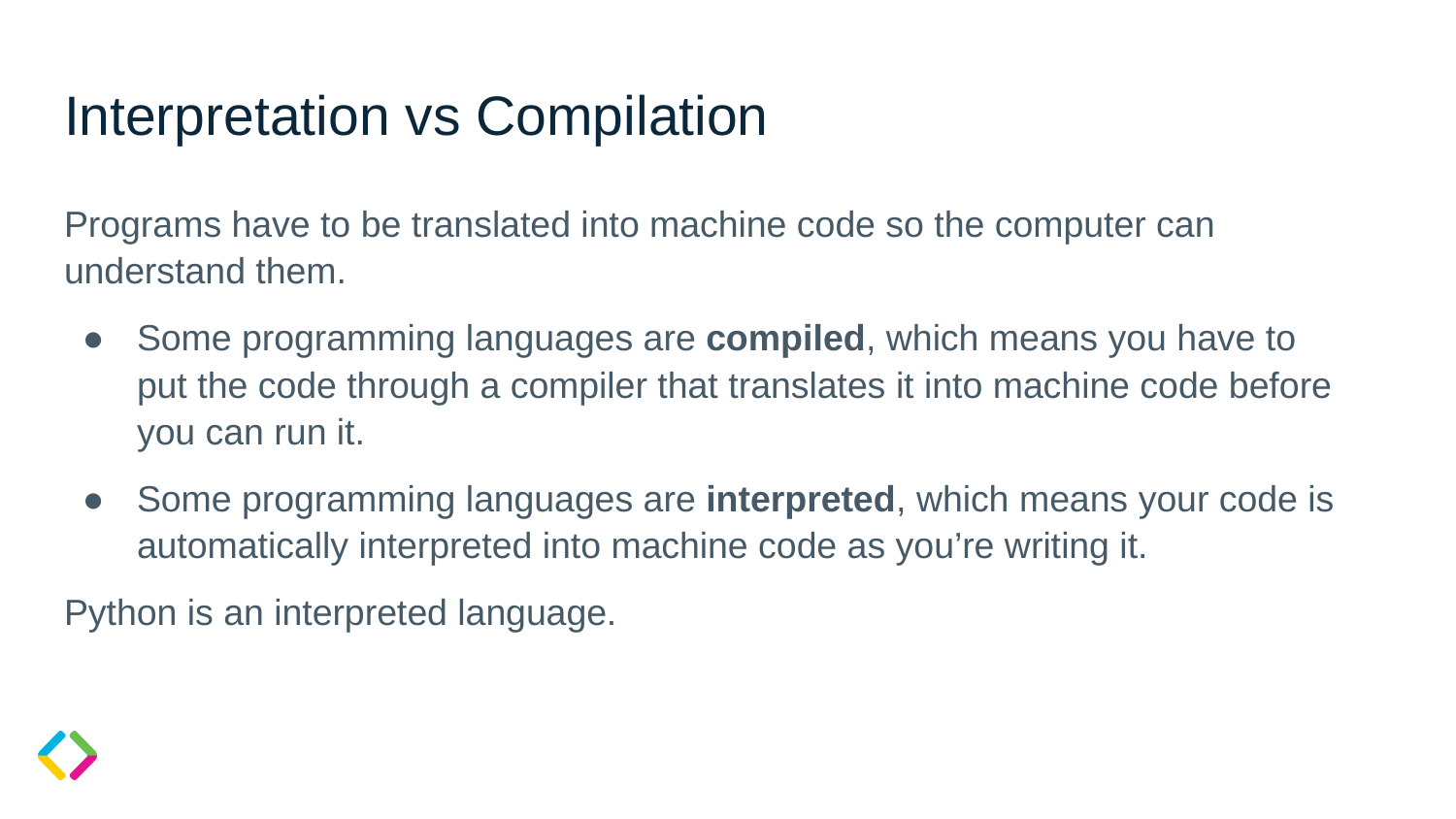

# Interpretation vs Compilation
Programs have to be translated into machine code so the computer can understand them.
Some programming languages are compiled, which means you have to put the code through a compiler that translates it into machine code before you can run it.
Some programming languages are interpreted, which means your code is automatically interpreted into machine code as you’re writing it.
Python is an interpreted language.